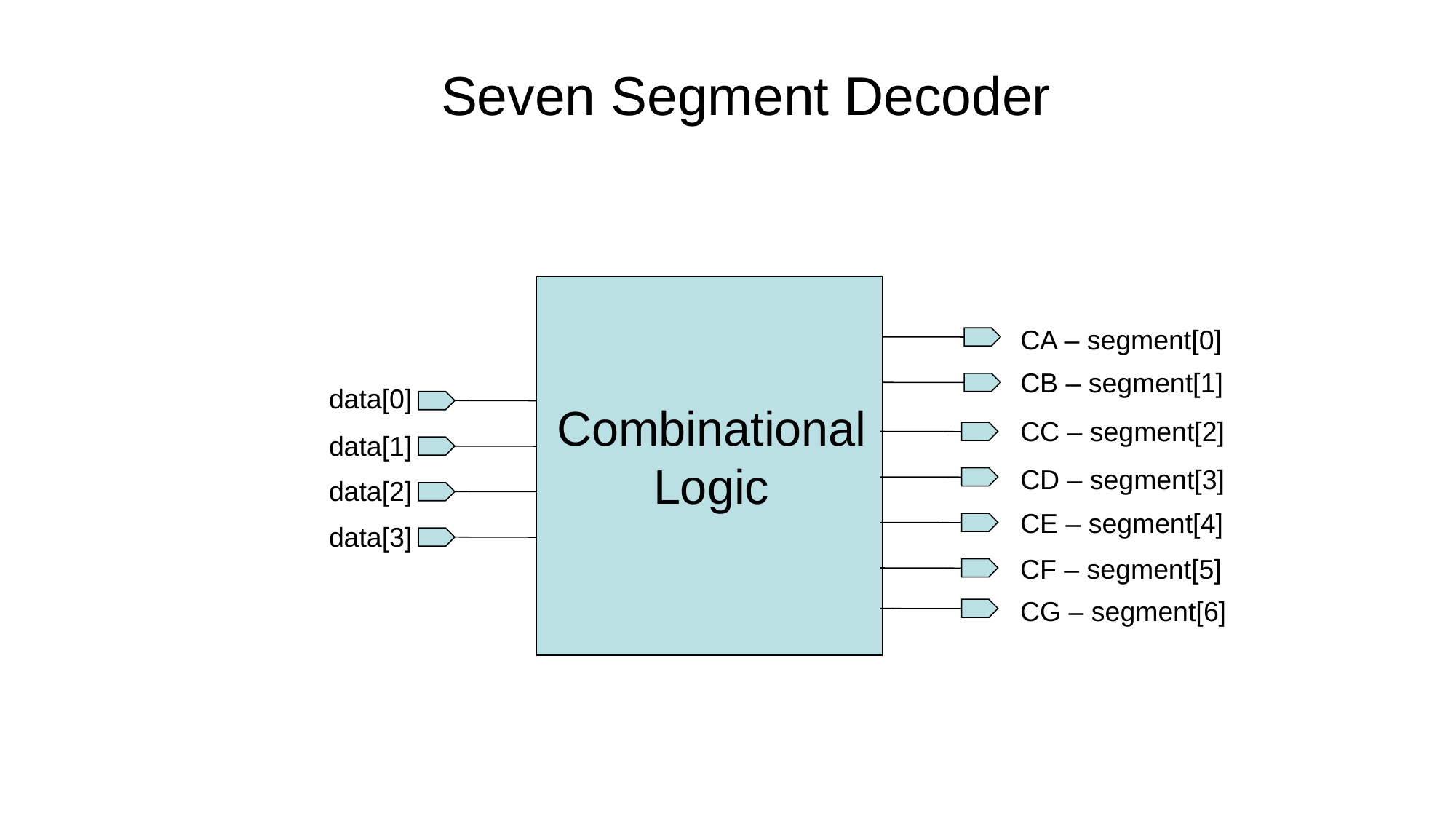

Seven Segment Decoder

CA – segment[0]

CB – segment[1]

data[0]

Combinational
Logic

CC – segment[2]

data[1]

CD – segment[3]

data[2]

CE – segment[4]

data[3]

CF – segment[5]

CG – segment[6]